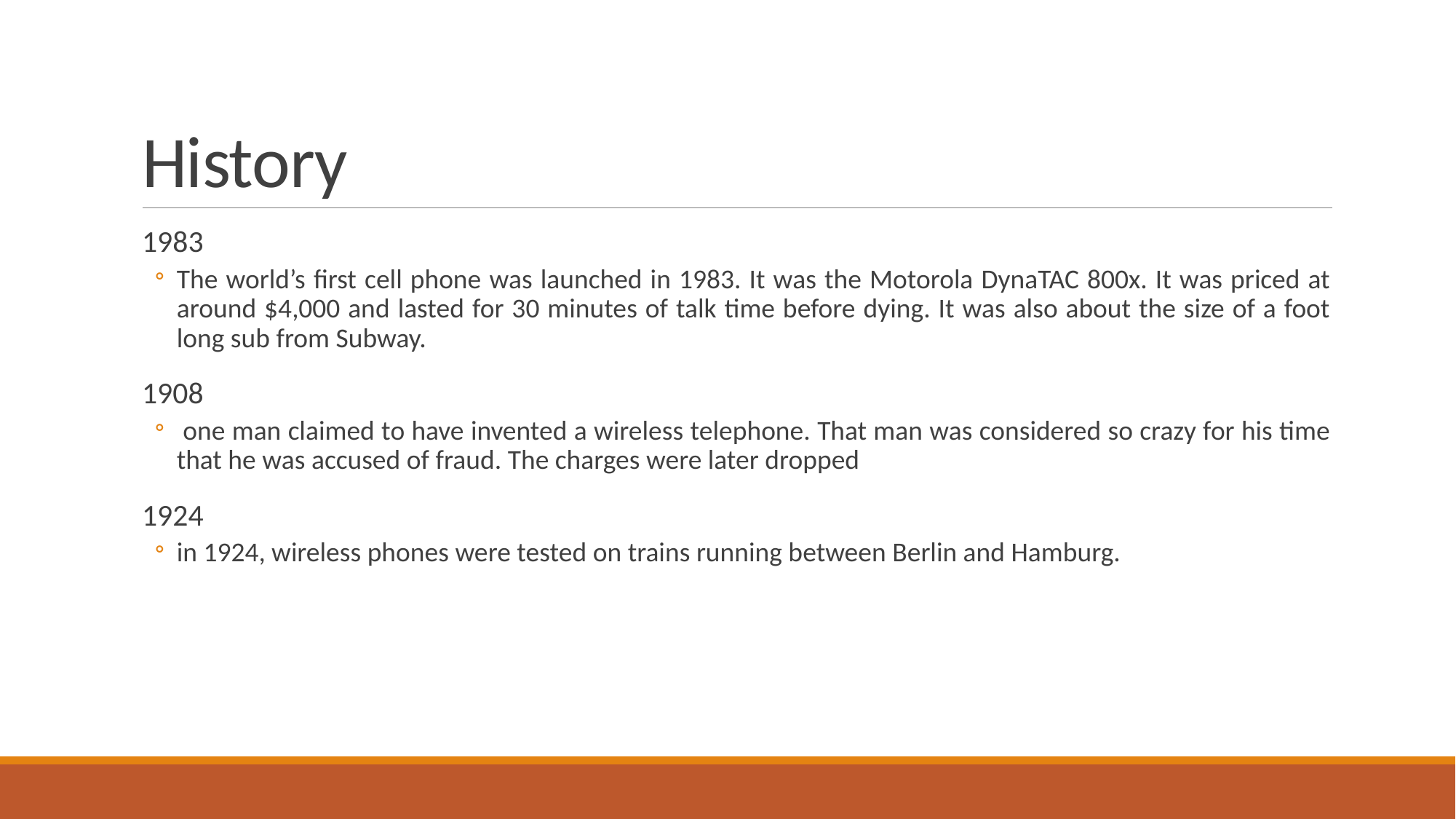

# History
1983
The world’s first cell phone was launched in 1983. It was the Motorola DynaTAC 800x. It was priced at around $4,000 and lasted for 30 minutes of talk time before dying. It was also about the size of a foot long sub from Subway.
1908
 one man claimed to have invented a wireless telephone. That man was considered so crazy for his time that he was accused of fraud. The charges were later dropped
1924
in 1924, wireless phones were tested on trains running between Berlin and Hamburg.